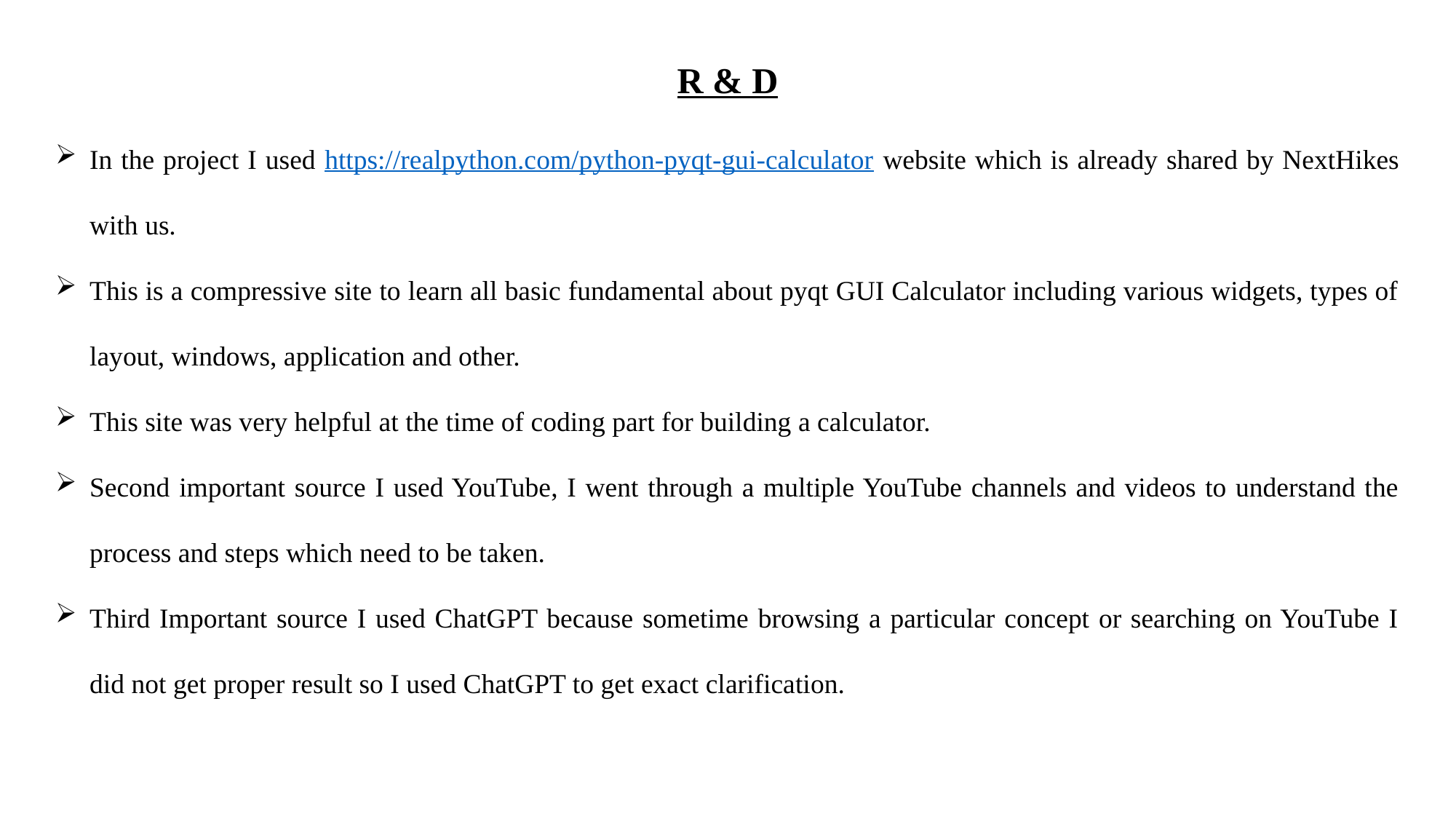

R & D
In the project I used https://realpython.com/python-pyqt-gui-calculator website which is already shared by NextHikes with us.
This is a compressive site to learn all basic fundamental about pyqt GUI Calculator including various widgets, types of layout, windows, application and other.
This site was very helpful at the time of coding part for building a calculator.
Second important source I used YouTube, I went through a multiple YouTube channels and videos to understand the process and steps which need to be taken.
Third Important source I used ChatGPT because sometime browsing a particular concept or searching on YouTube I did not get proper result so I used ChatGPT to get exact clarification.